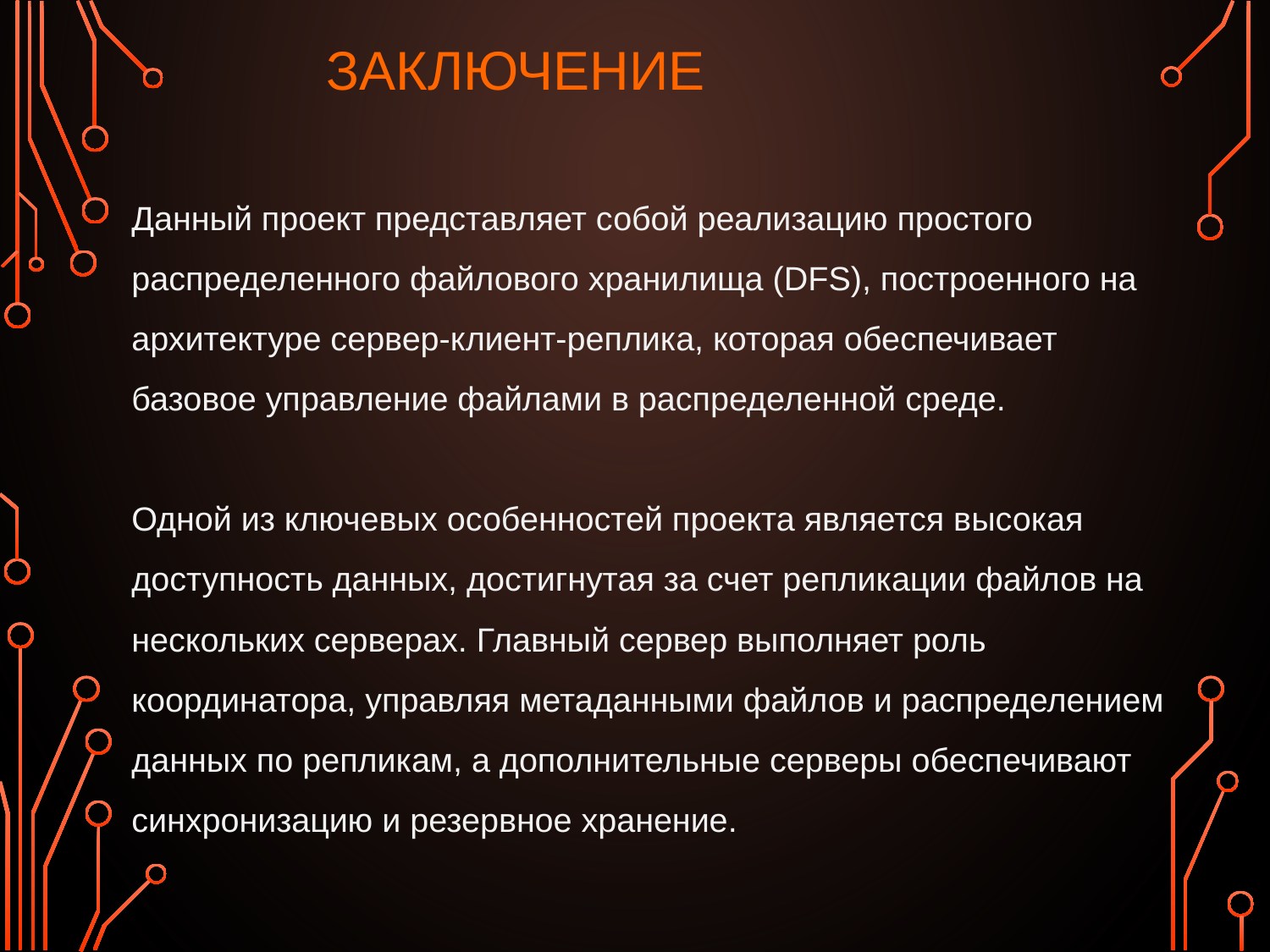

# ЗАКЛЮЧЕНИЕ
Данный проект представляет собой реализацию простого распределенного файлового хранилища (DFS), построенного на архитектуре сервер-клиент-реплика, которая обеспечивает базовое управление файлами в распределенной среде.

Одной из ключевых особенностей проекта является высокая доступность данных, достигнутая за счет репликации файлов на нескольких серверах. Главный сервер выполняет роль координатора, управляя метаданными файлов и распределением данных по репликам, а дополнительные серверы обеспечивают синхронизацию и резервное хранение.